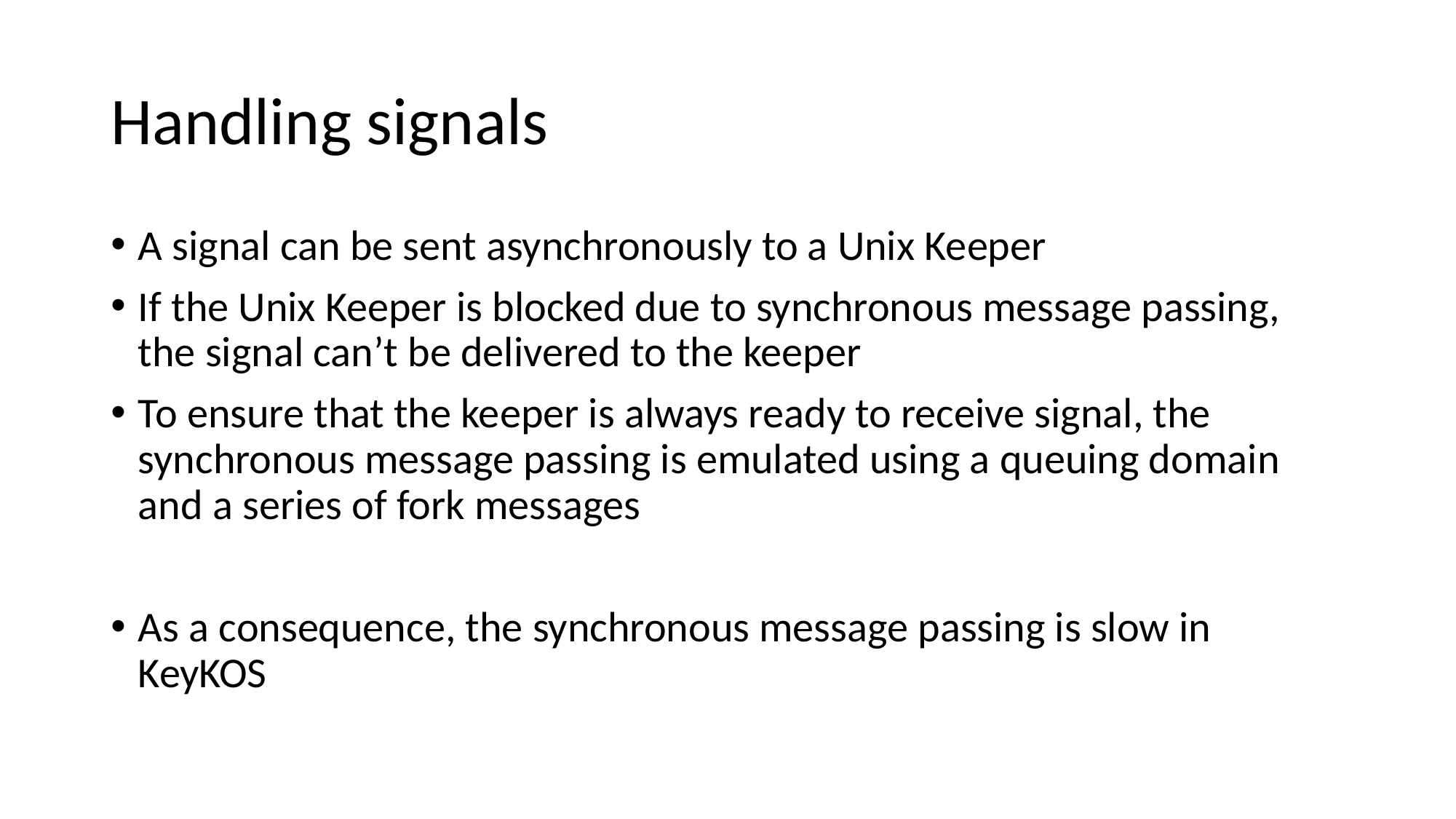

# Handling signals
A signal can be sent asynchronously to a Unix Keeper
If the Unix Keeper is blocked due to synchronous message passing, the signal can’t be delivered to the keeper
To ensure that the keeper is always ready to receive signal, the synchronous message passing is emulated using a queuing domain and a series of fork messages

As a consequence, the synchronous message passing is slow in KeyKOS